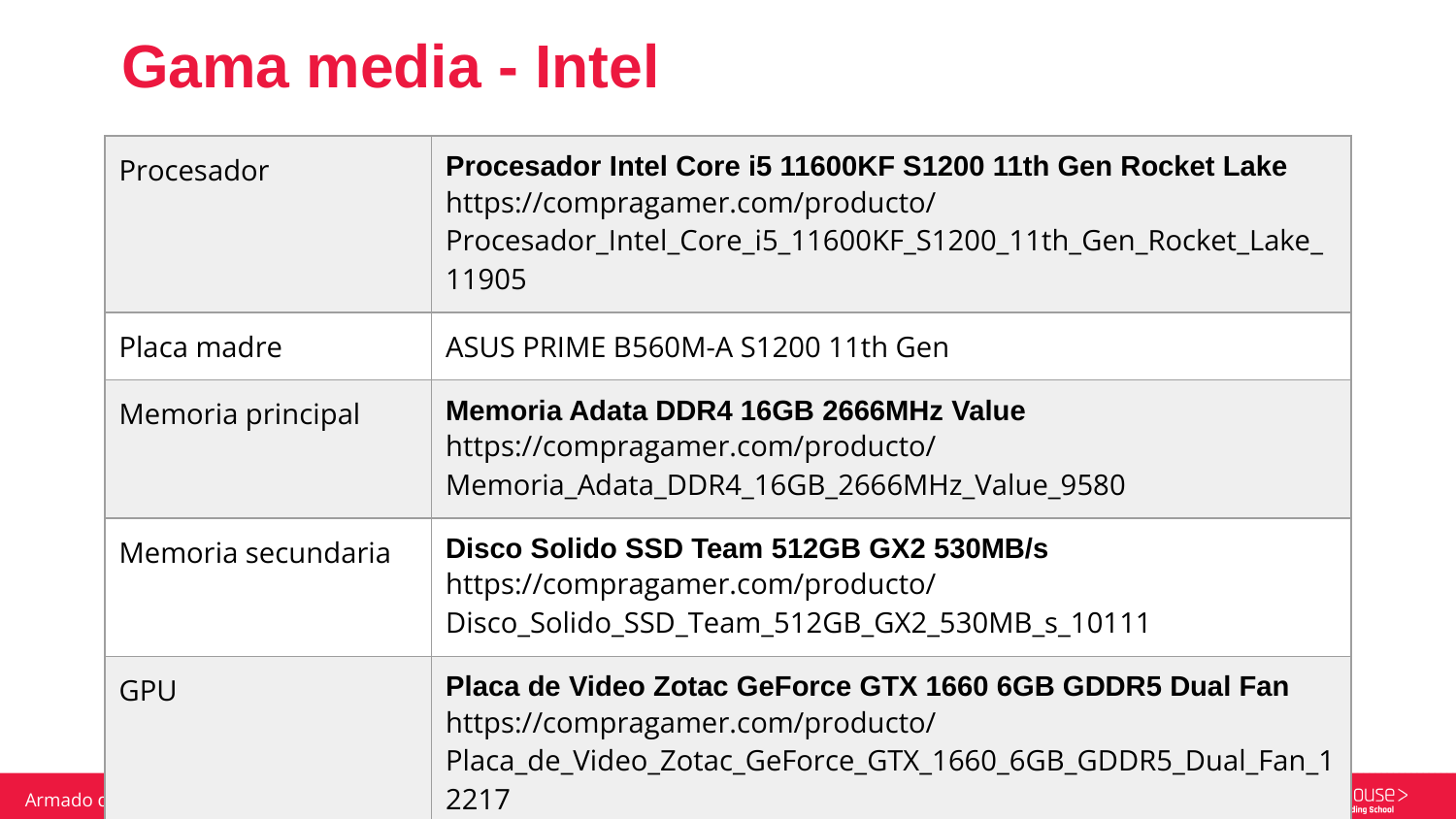

Gama media - Intel
| Procesador | Procesador Intel Core i5 11600KF S1200 11th Gen Rocket Lake https://compragamer.com/producto/Procesador\_Intel\_Core\_i5\_11600KF\_S1200\_11th\_Gen\_Rocket\_Lake\_11905 |
| --- | --- |
| Placa madre | ASUS PRIME B560M-A S1200 11th Gen |
| Memoria principal | Memoria Adata DDR4 16GB 2666MHz Value https://compragamer.com/producto/Memoria\_Adata\_DDR4\_16GB\_2666MHz\_Value\_9580 |
| Memoria secundaria | Disco Solido SSD Team 512GB GX2 530MB/s https://compragamer.com/producto/Disco\_Solido\_SSD\_Team\_512GB\_GX2\_530MB\_s\_10111 |
| GPU | Placa de Video Zotac GeForce GTX 1660 6GB GDDR5 Dual Fan https://compragamer.com/producto/Placa\_de\_Video\_Zotac\_GeForce\_GTX\_1660\_6GB\_GDDR5\_Dual\_Fan\_12217 |